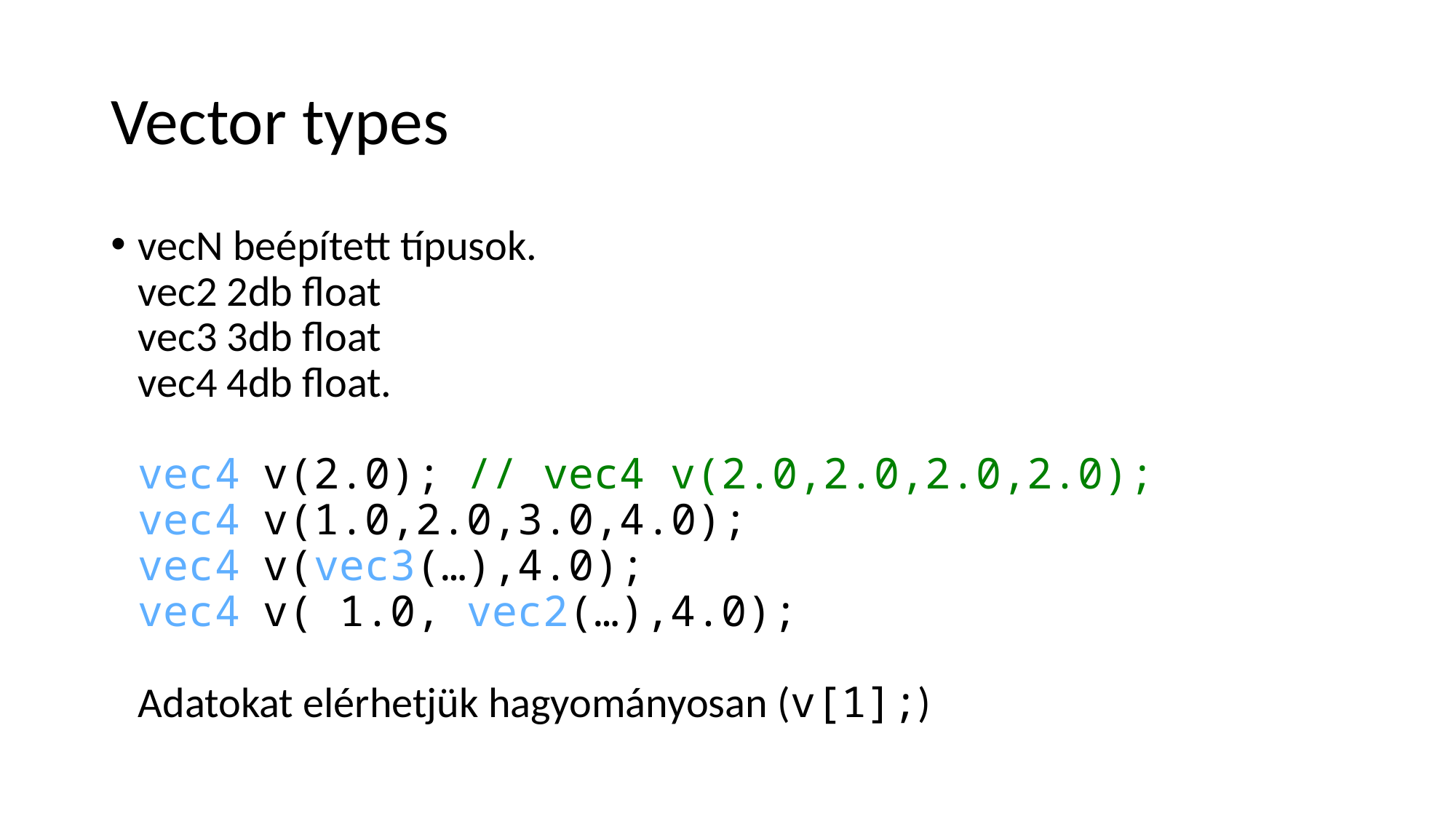

# Vector types
vecN beépített típusok.
vec2 2db float
vec3 3db float
vec4 4db float.
vec4 v(2.0); // vec4 v(2.0,2.0,2.0,2.0);
vec4 v(1.0,2.0,3.0,4.0);
vec4 v(vec3(…),4.0);
vec4 v( 1.0, vec2(…),4.0);
Adatokat elérhetjük hagyományosan (v[1];)